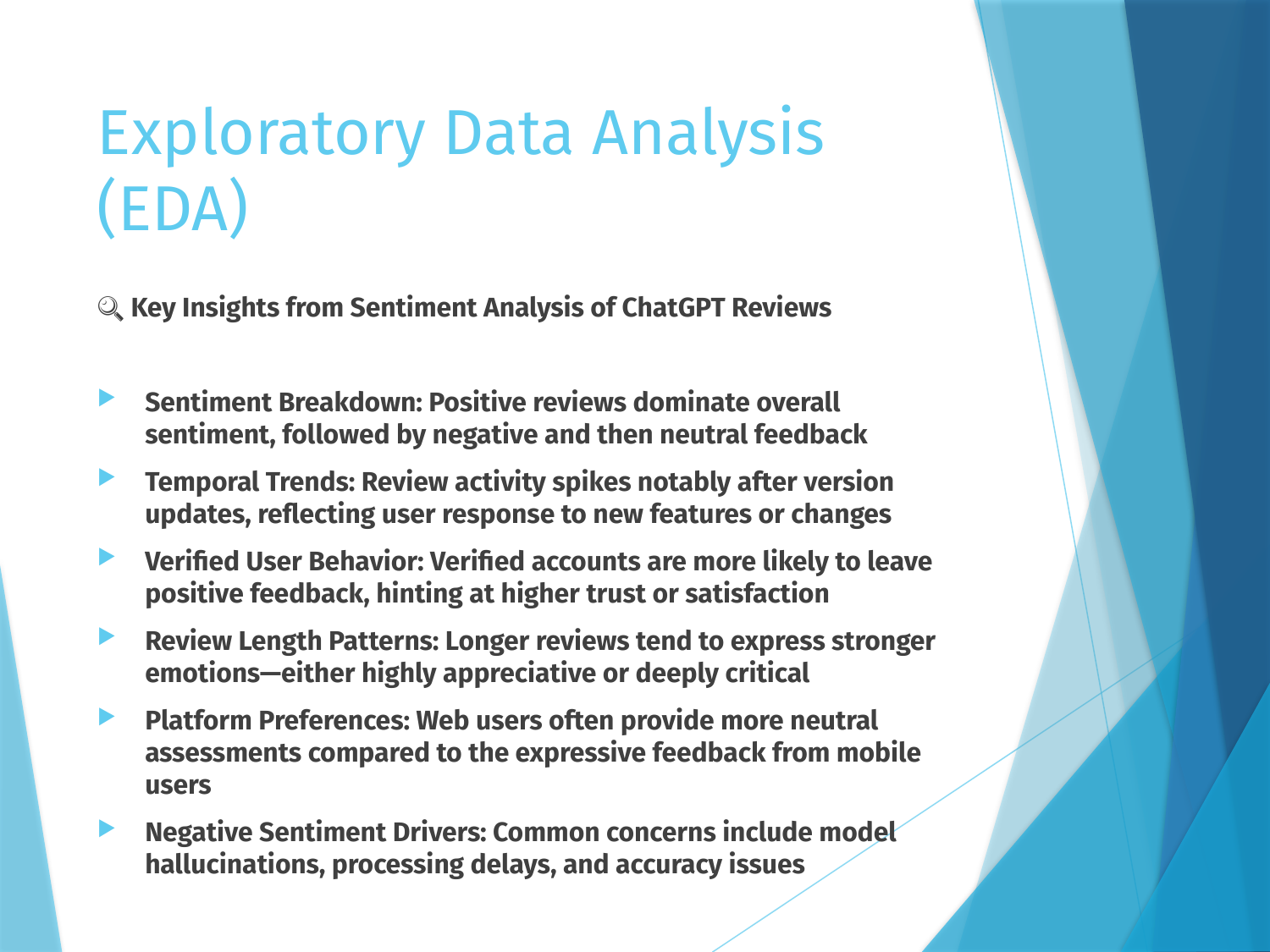

# Exploratory Data Analysis (EDA)
🔍 Key Insights from Sentiment Analysis of ChatGPT Reviews

Sentiment Breakdown: Positive reviews dominate overall sentiment, followed by negative and then neutral feedback
Temporal Trends: Review activity spikes notably after version updates, reflecting user response to new features or changes
Verified User Behavior: Verified accounts are more likely to leave positive feedback, hinting at higher trust or satisfaction
Review Length Patterns: Longer reviews tend to express stronger emotions—either highly appreciative or deeply critical
Platform Preferences: Web users often provide more neutral assessments compared to the expressive feedback from mobile users
Negative Sentiment Drivers: Common concerns include model hallucinations, processing delays, and accuracy issues